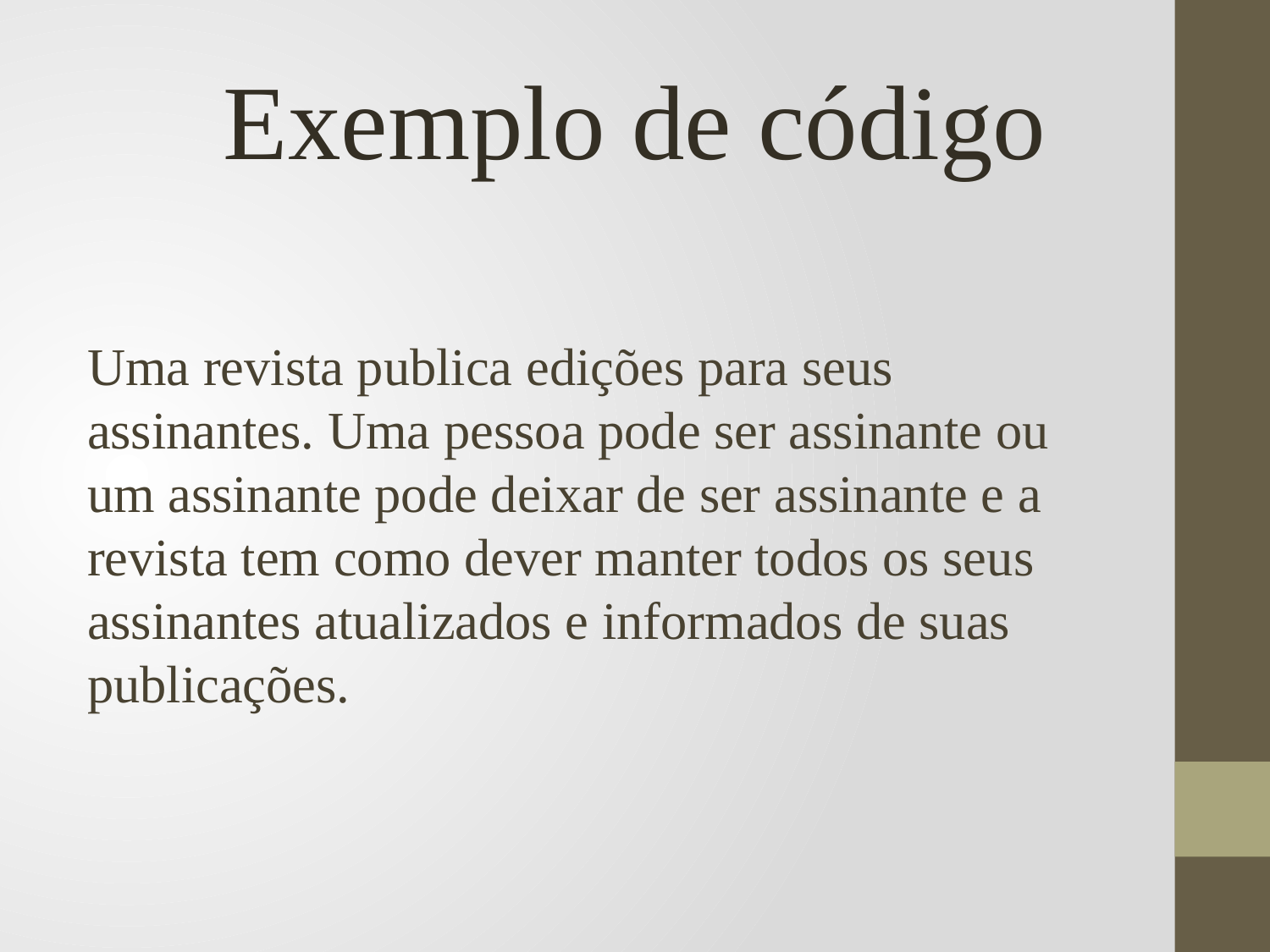

Exemplo de código
Uma revista publica edições para seus assinantes. Uma pessoa pode ser assinante ou um assinante pode deixar de ser assinante e a revista tem como dever manter todos os seus assinantes atualizados e informados de suas publicações.